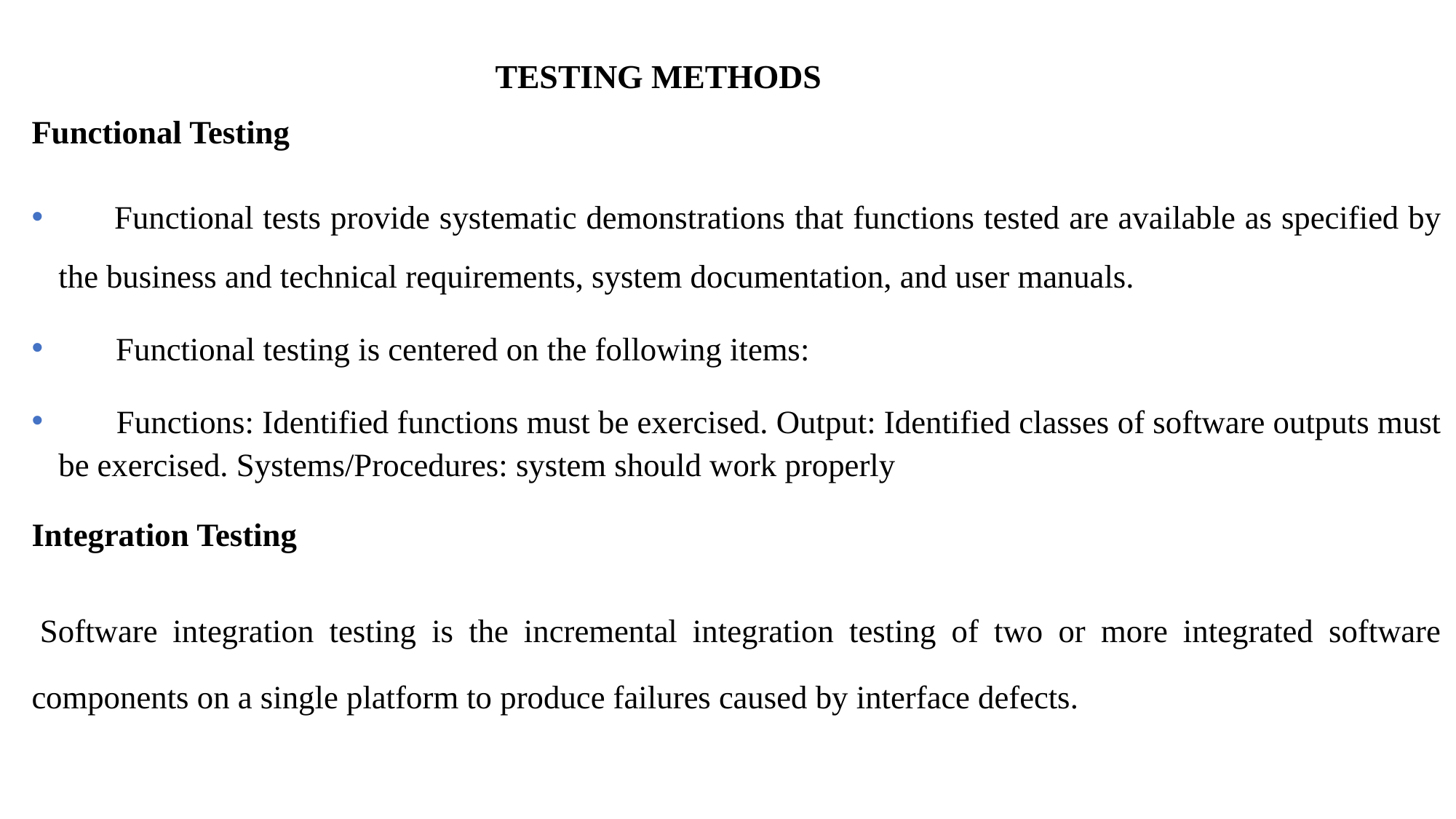

# TESTING METHODS
Functional Testing
      Functional tests provide systematic demonstrations that functions tested are available as specified by the business and technical requirements, system documentation, and user manuals.
       Functional testing is centered on the following items:
       Functions: Identified functions must be exercised. Output: Identified classes of software outputs must be exercised. Systems/Procedures: system should work properly
Integration Testing
 Software integration testing is the incremental integration testing of two or more integrated software components on a single platform to produce failures caused by interface defects.